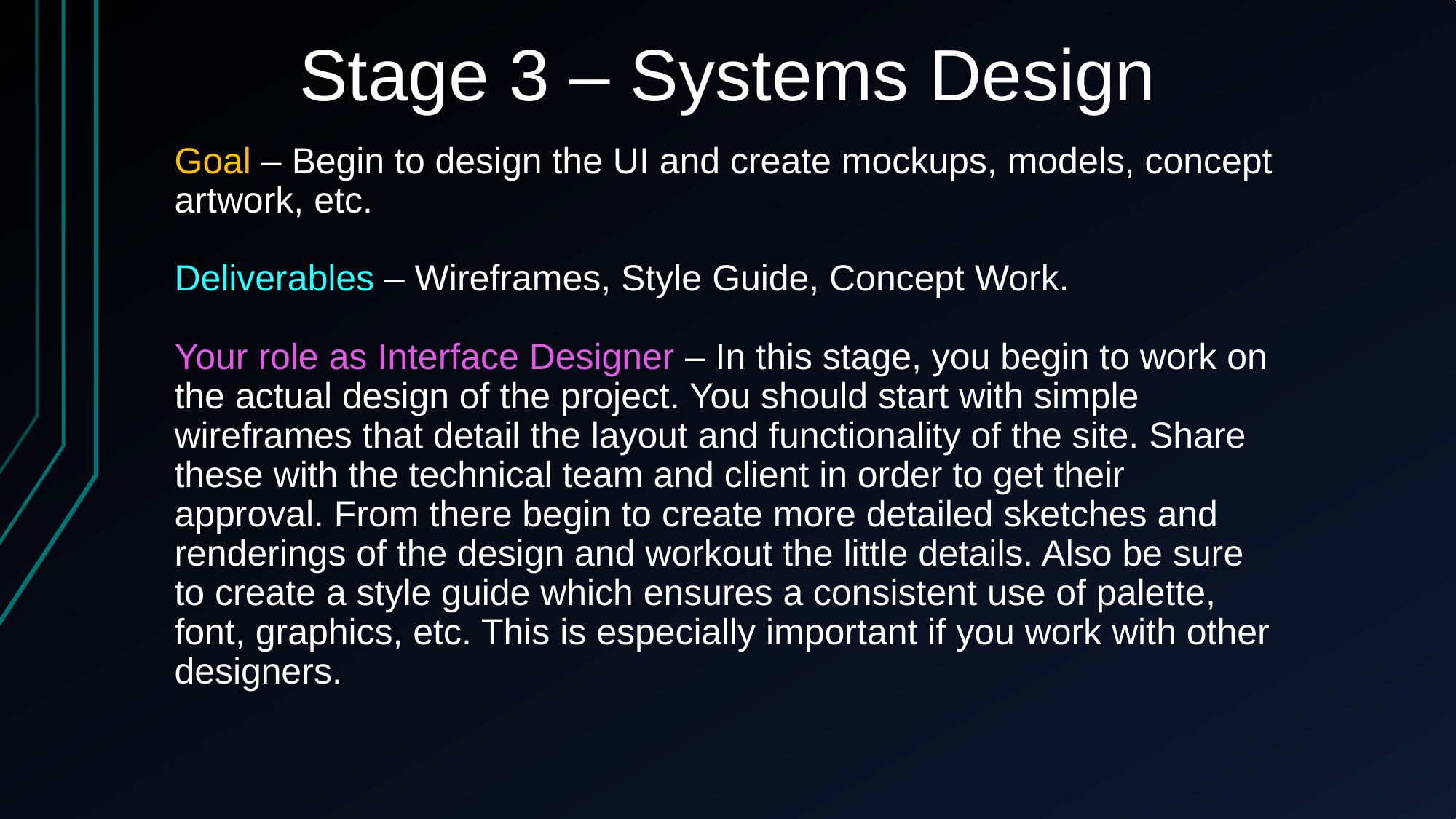

Stage 3 – Systems Design
Goal – Begin to design the UI and create mockups, models, concept artwork, etc.

Deliverables – Wireframes, Style Guide, Concept Work.

Your role as Interface Designer – In this stage, you begin to work on the actual design of the project. You should start with simple wireframes that detail the layout and functionality of the site. Share these with the technical team and client in order to get their approval. From there begin to create more detailed sketches and renderings of the design and workout the little details. Also be sure to create a style guide which ensures a consistent use of palette, font, graphics, etc. This is especially important if you work with other designers.